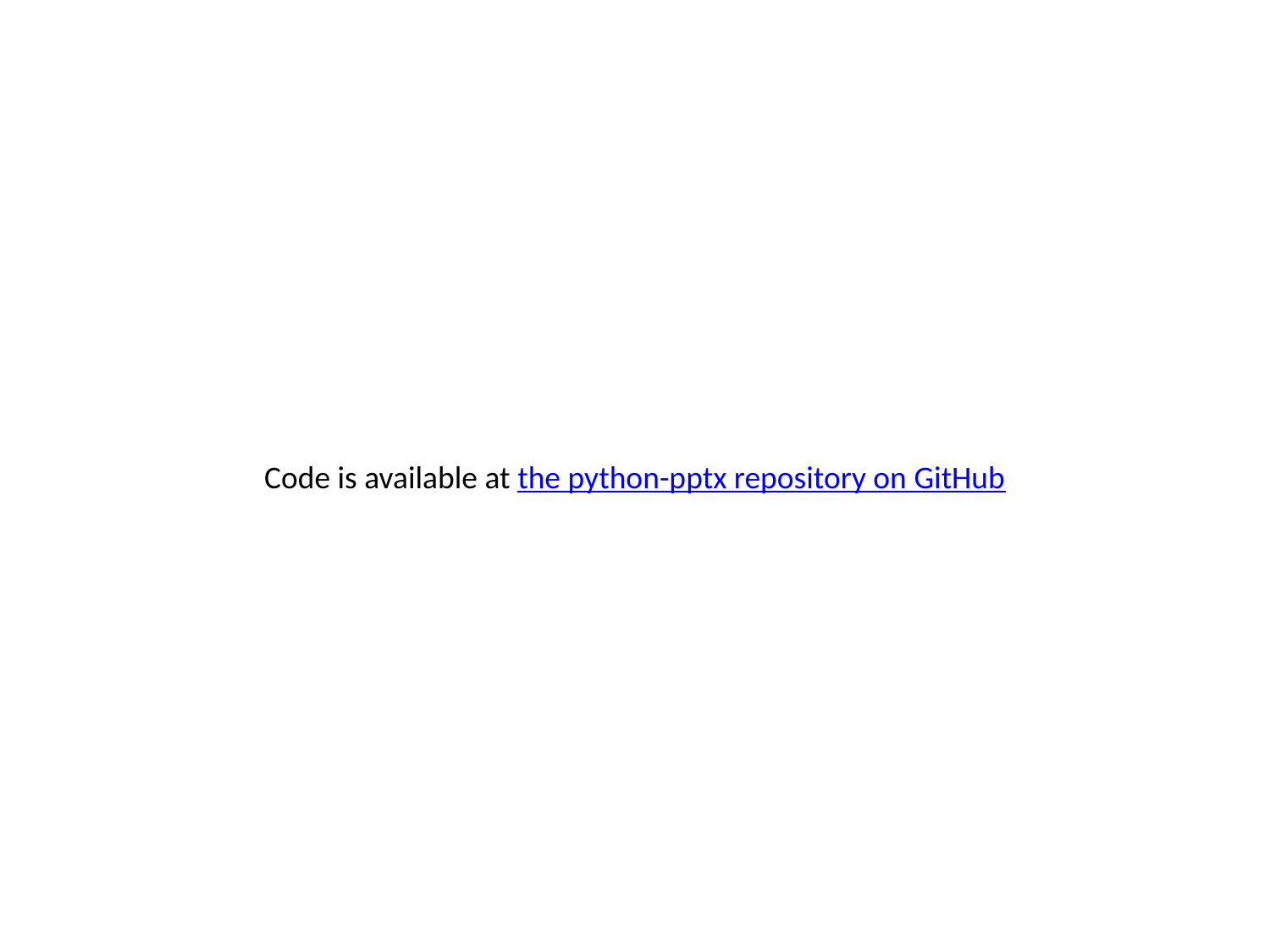

Code is available at the python-pptx repository on GitHub